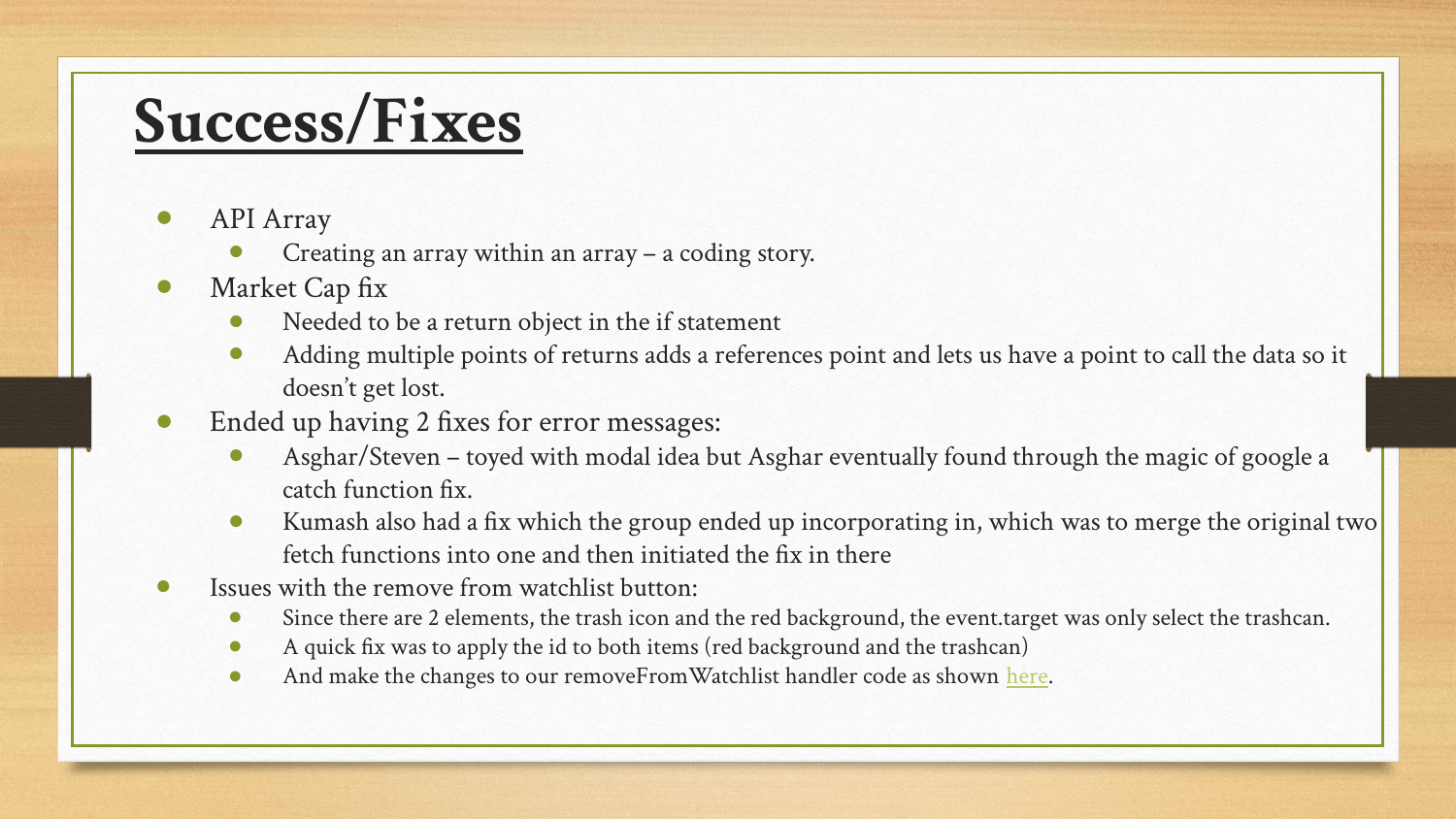

# Success/Fixes
API Array
Creating an array within an array – a coding story.
Market Cap fix
Needed to be a return object in the if statement
Adding multiple points of returns adds a references point and lets us have a point to call the data so it doesn’t get lost.
Ended up having 2 fixes for error messages:
Asghar/Steven – toyed with modal idea but Asghar eventually found through the magic of google a catch function fix.
Kumash also had a fix which the group ended up incorporating in, which was to merge the original two fetch functions into one and then initiated the fix in there
Issues with the remove from watchlist button:
Since there are 2 elements, the trash icon and the red background, the event.target was only select the trashcan.
A quick fix was to apply the id to both items (red background and the trashcan)
And make the changes to our removeFromWatchlist handler code as shown here.